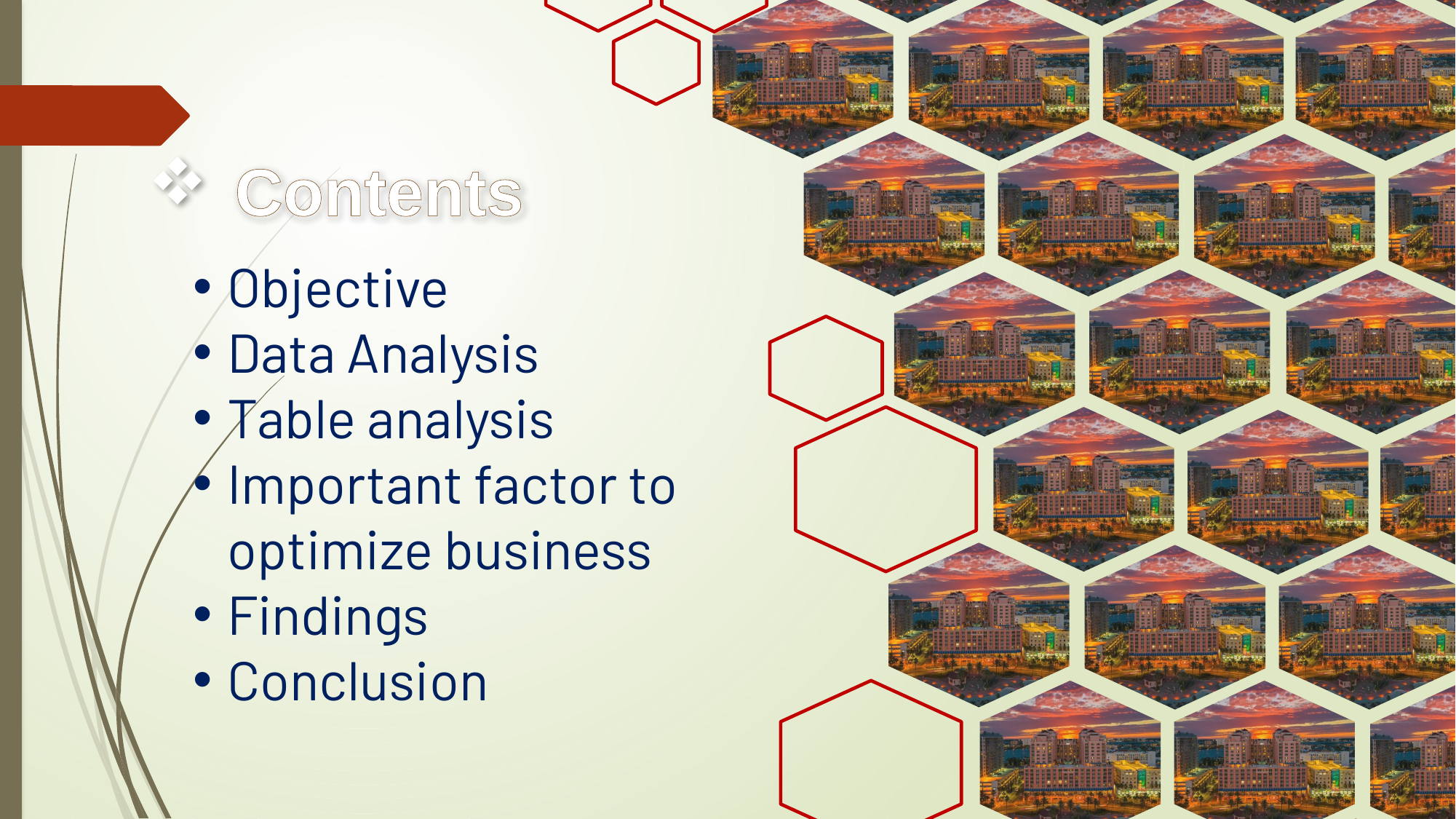

Contents
Objective
Data Analysis
Table analysis
Important factor to optimize business
Findings
Conclusion